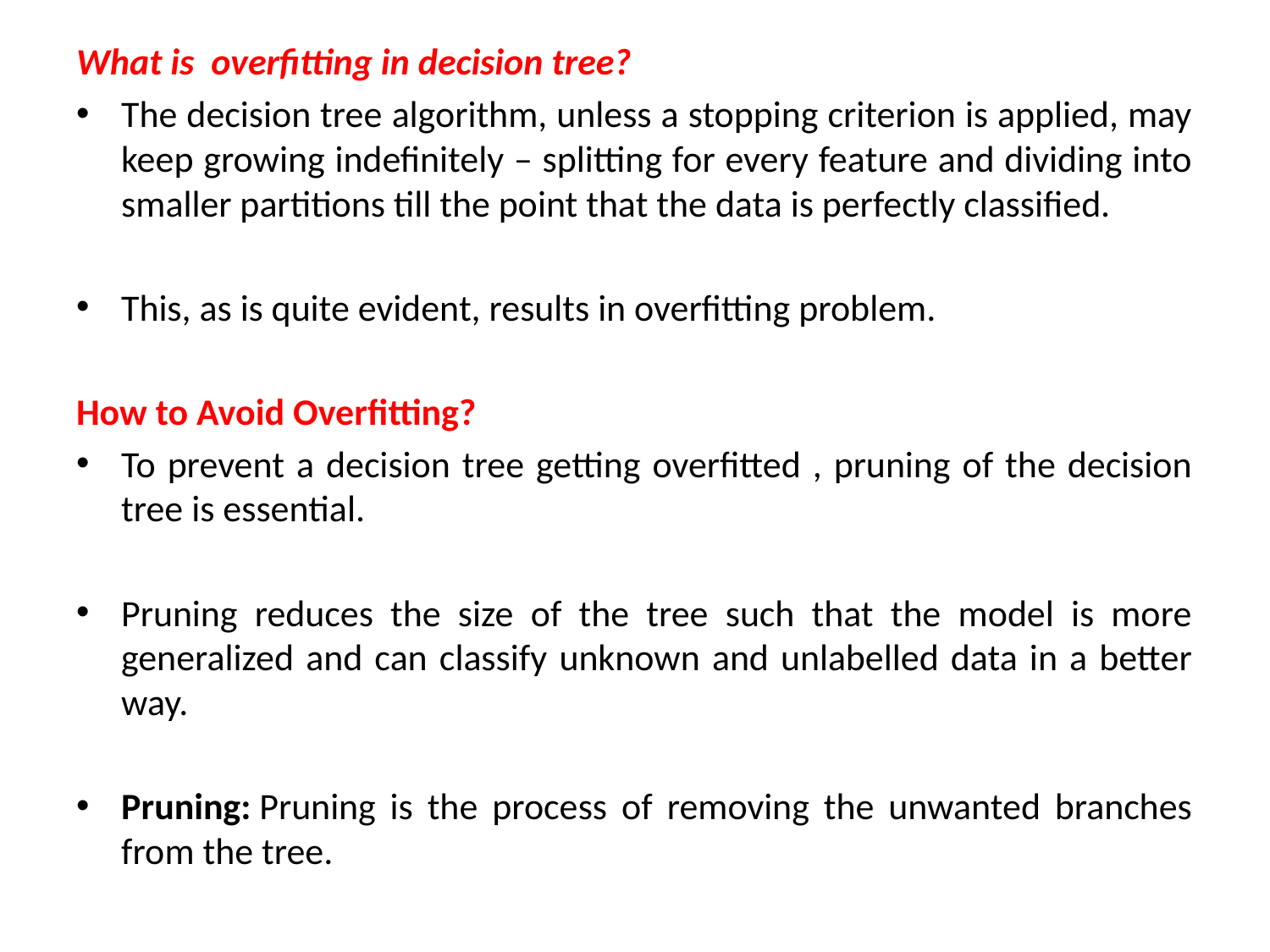

What is  overfitting in decision tree?
The decision tree algorithm, unless a stopping criterion is applied, may keep growing indefinitely – splitting for every feature and dividing into smaller partitions till the point that the data is perfectly classified.

This, as is quite evident, results in overfitting problem.

How to Avoid Overfitting?
To prevent a decision tree getting overfitted , pruning of the decision tree is essential.

Pruning reduces the size of the tree such that the model is more generalized and can classify unknown and unlabelled data in a better way.

Pruning: Pruning is the process of removing the unwanted branches from the tree.